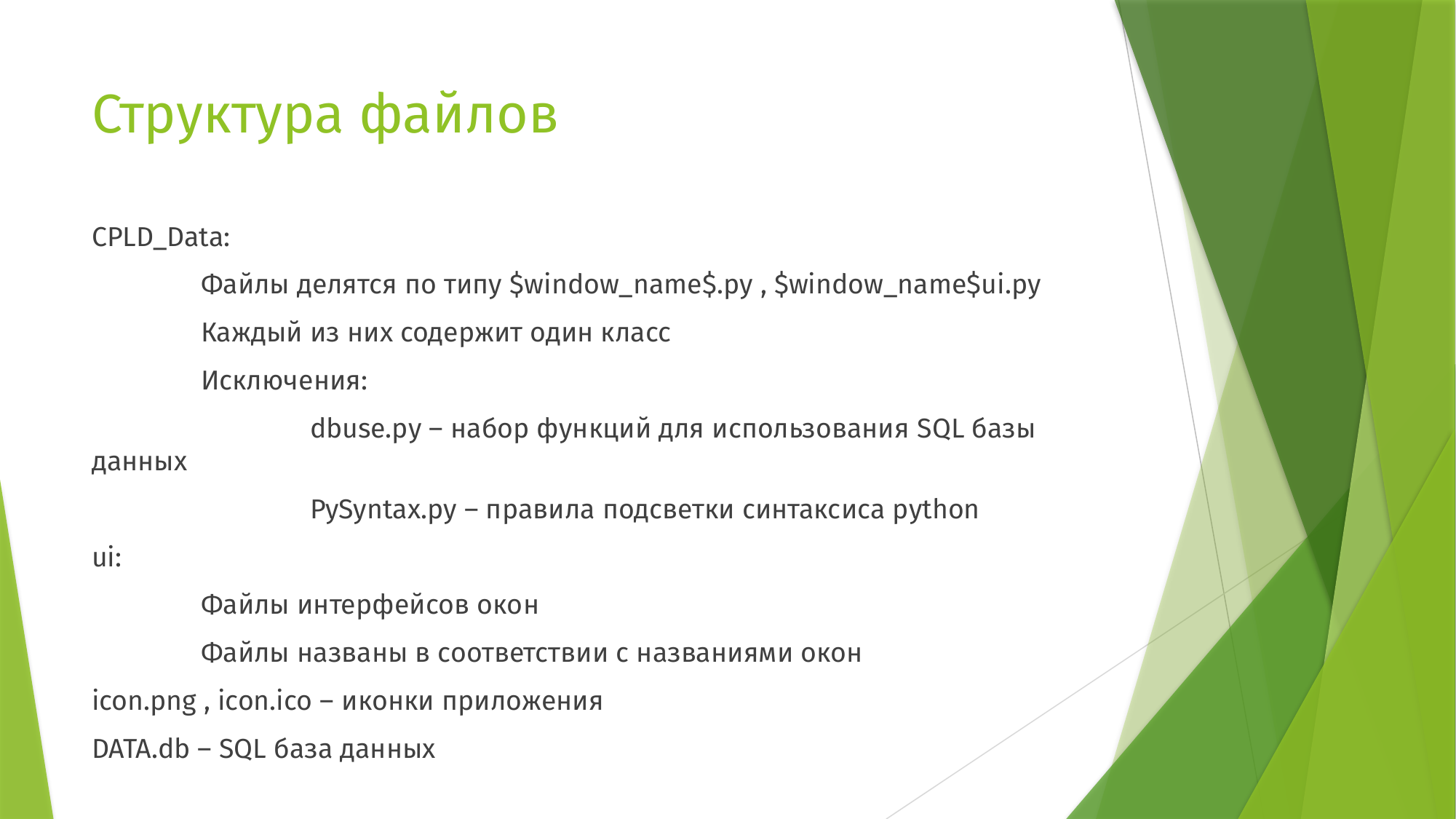

# Структура файлов
CPLD_Data:
	Файлы делятся по типу $window_name$.py , $window_name$ui.py
	Каждый из них содержит один класс
	Исключения:
		dbuse.py – набор функций для использования SQL базы данных
		PySyntax.py – правила подсветки синтаксиса python
ui:
	Файлы интерфейсов окон
	Файлы названы в соответствии с названиями окон
icon.png , icon.ico – иконки приложения
DATA.db – SQL база данных